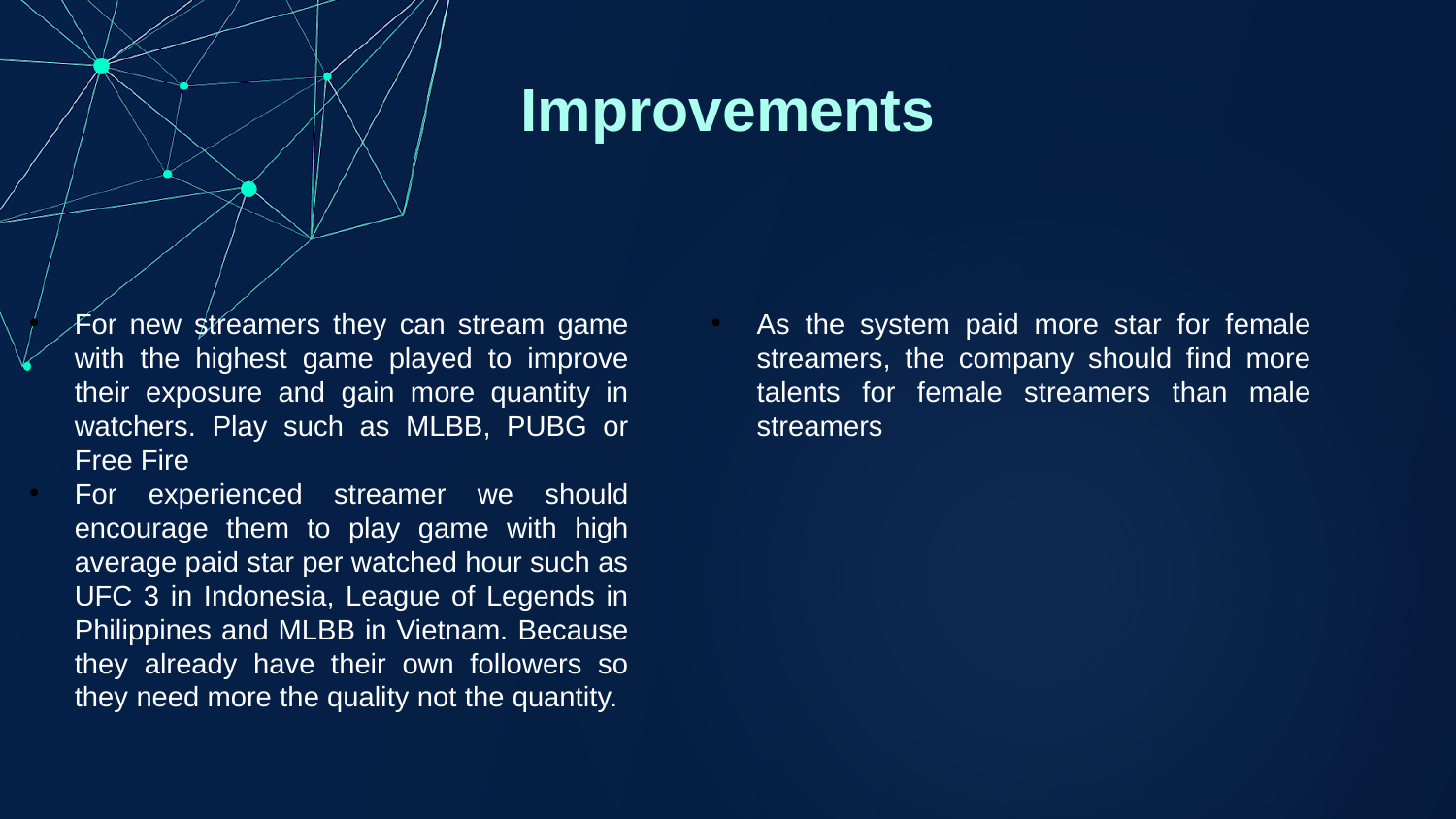

# Improvements
For new streamers they can stream game with the highest game played to improve their exposure and gain more quantity in watchers. Play such as MLBB, PUBG or Free Fire
For experienced streamer we should encourage them to play game with high average paid star per watched hour such as UFC 3 in Indonesia, League of Legends in Philippines and MLBB in Vietnam. Because they already have their own followers so they need more the quality not the quantity.
As the system paid more star for female streamers, the company should find more talents for female streamers than male streamers